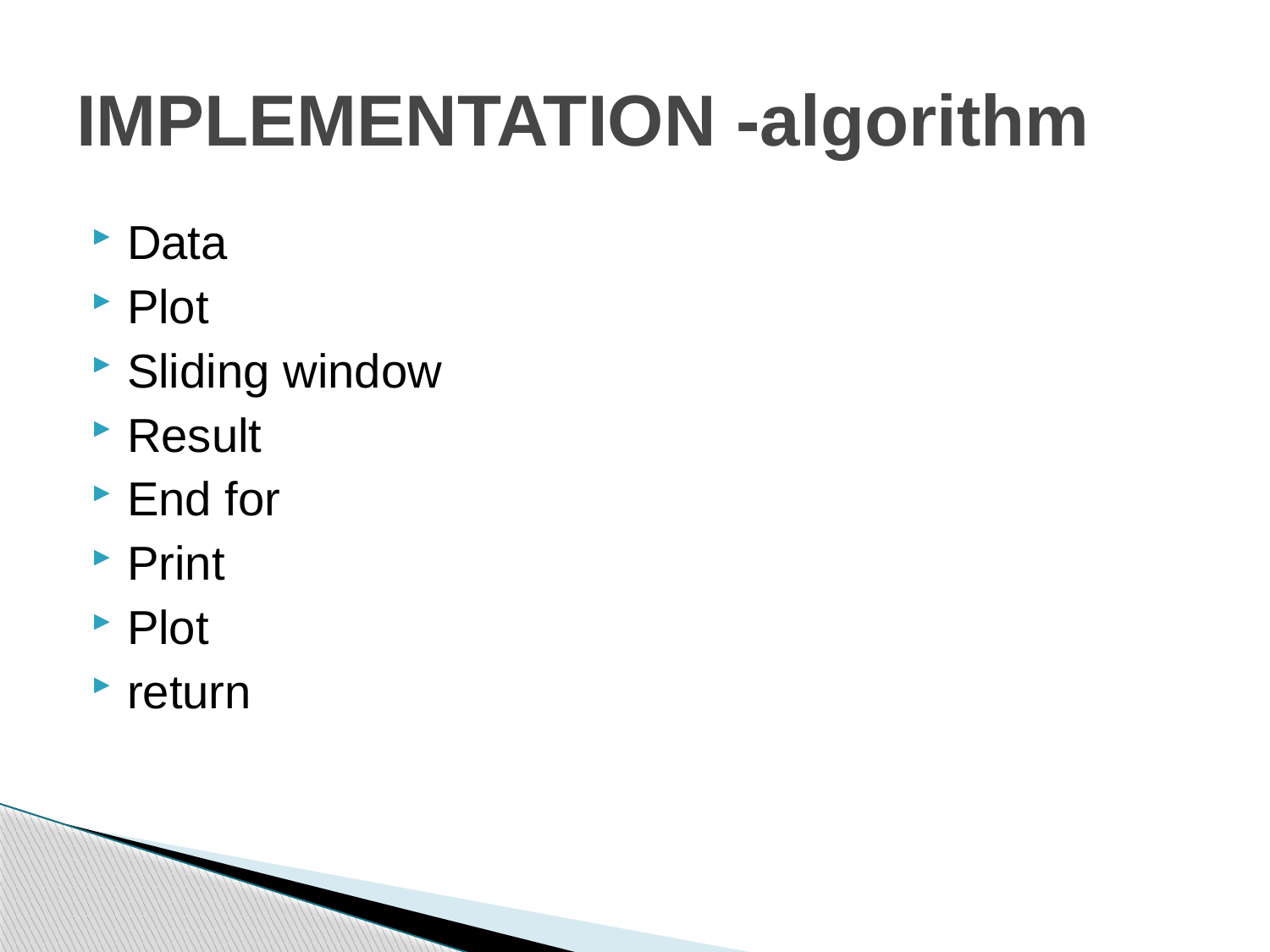

# IMPLEMENTATION -algorithm
Data
Plot
Sliding window
Result
End for
Print
Plot
return